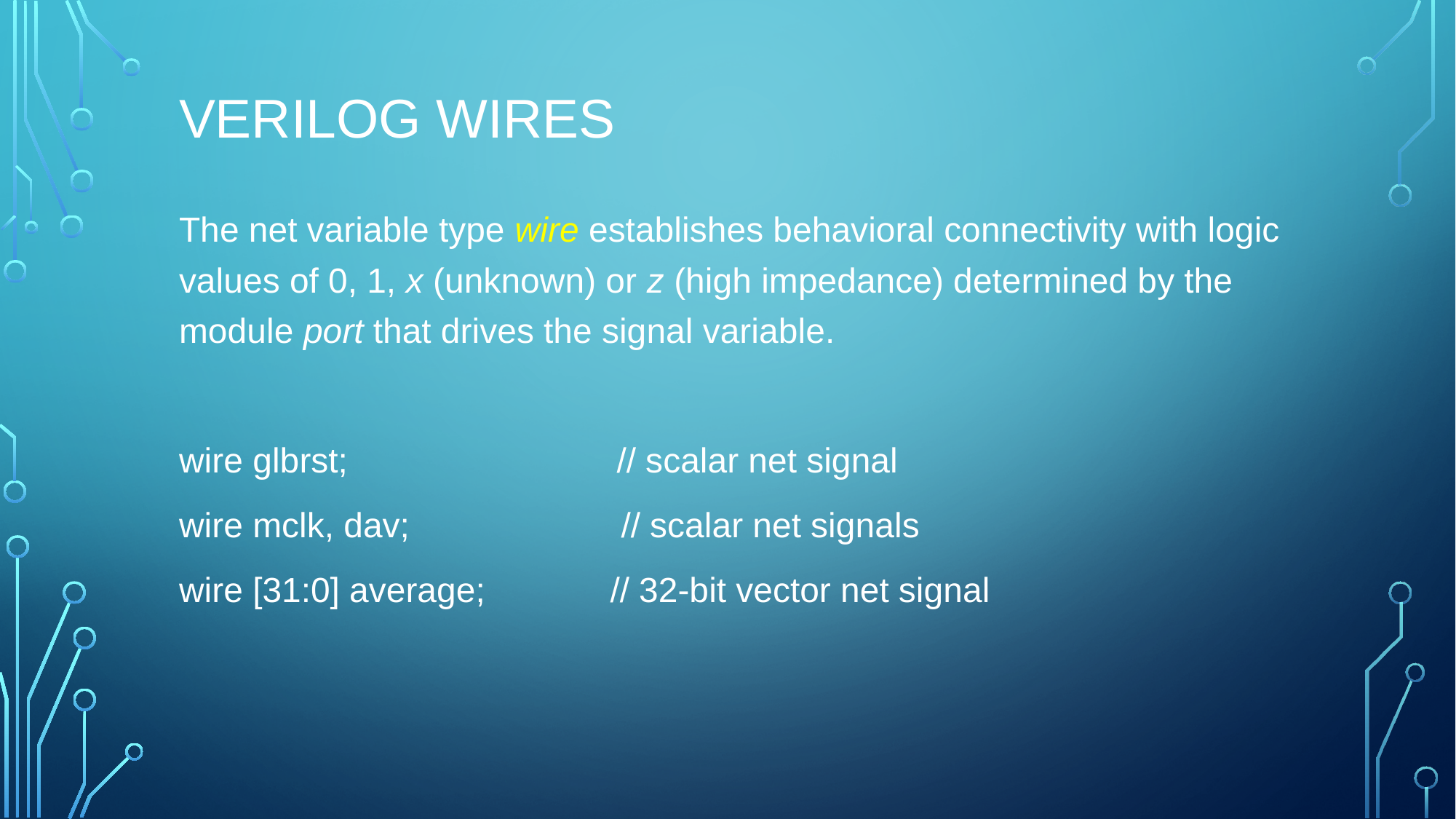

# Verilog Wires
The net variable type wire establishes behavioral connectivity with logic values of 0, 1, x (unknown) or z (high impedance) determined by the module port that drives the signal variable.

wire glbrst;                            // scalar net signal
wire mclk, dav;                      // scalar net signals
wire [31:0] average;             // 32-bit vector net signal